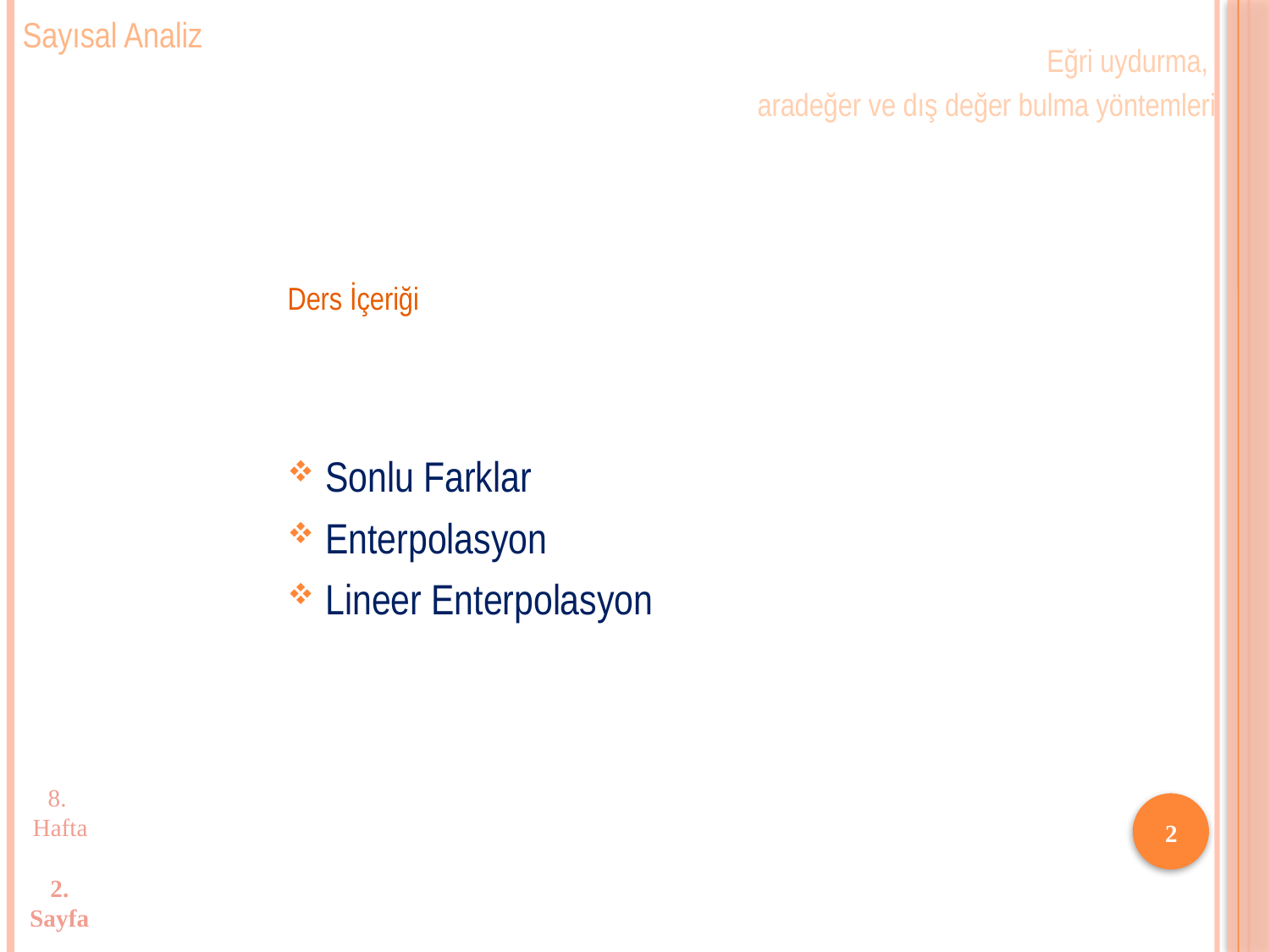

Sayısal Analiz
Eğri uydurma,
aradeğer ve dış değer bulma yöntemleri

Ders İçeriği

Sonlu Farklar
Enterpolasyon
Lineer Enterpolasyon
8.  Hafta
2
2.
Sayfa